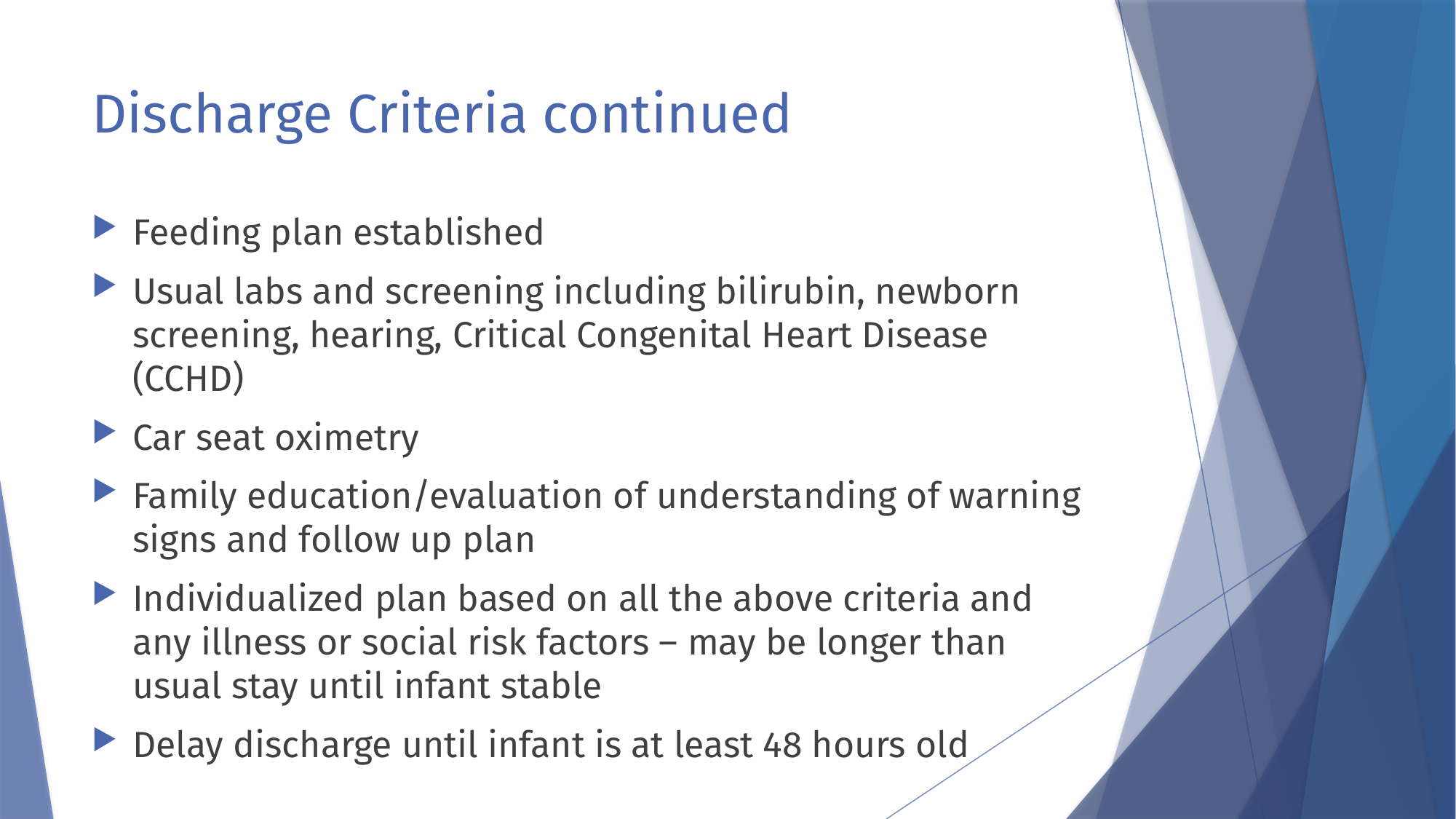

# Discharge Criteria continued
Feeding plan established
Usual labs and screening including bilirubin, newborn screening, hearing, Critical Congenital Heart Disease (CCHD)
Car seat oximetry
Family education/evaluation of understanding of warning signs and follow up plan
Individualized plan based on all the above criteria and any illness or social risk factors – may be longer than usual stay until infant stable
Delay discharge until infant is at least 48 hours old